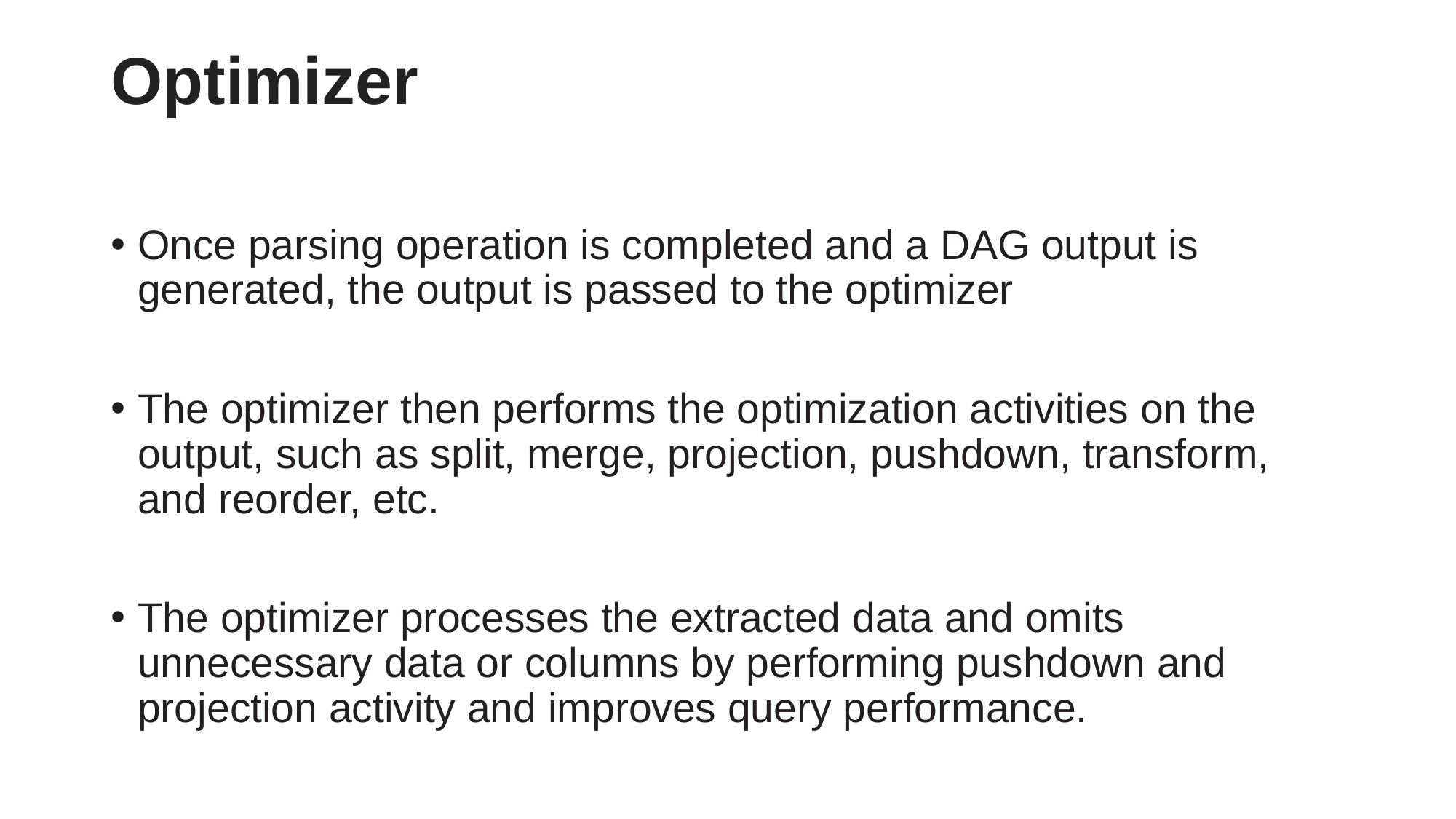

# Optimizer
Once parsing operation is completed and a DAG output is generated, the output is passed to the optimizer

The optimizer then performs the optimization activities on the output, such as split, merge, projection, pushdown, transform, and reorder, etc.

The optimizer processes the extracted data and omits unnecessary data or columns by performing pushdown and projection activity and improves query performance.